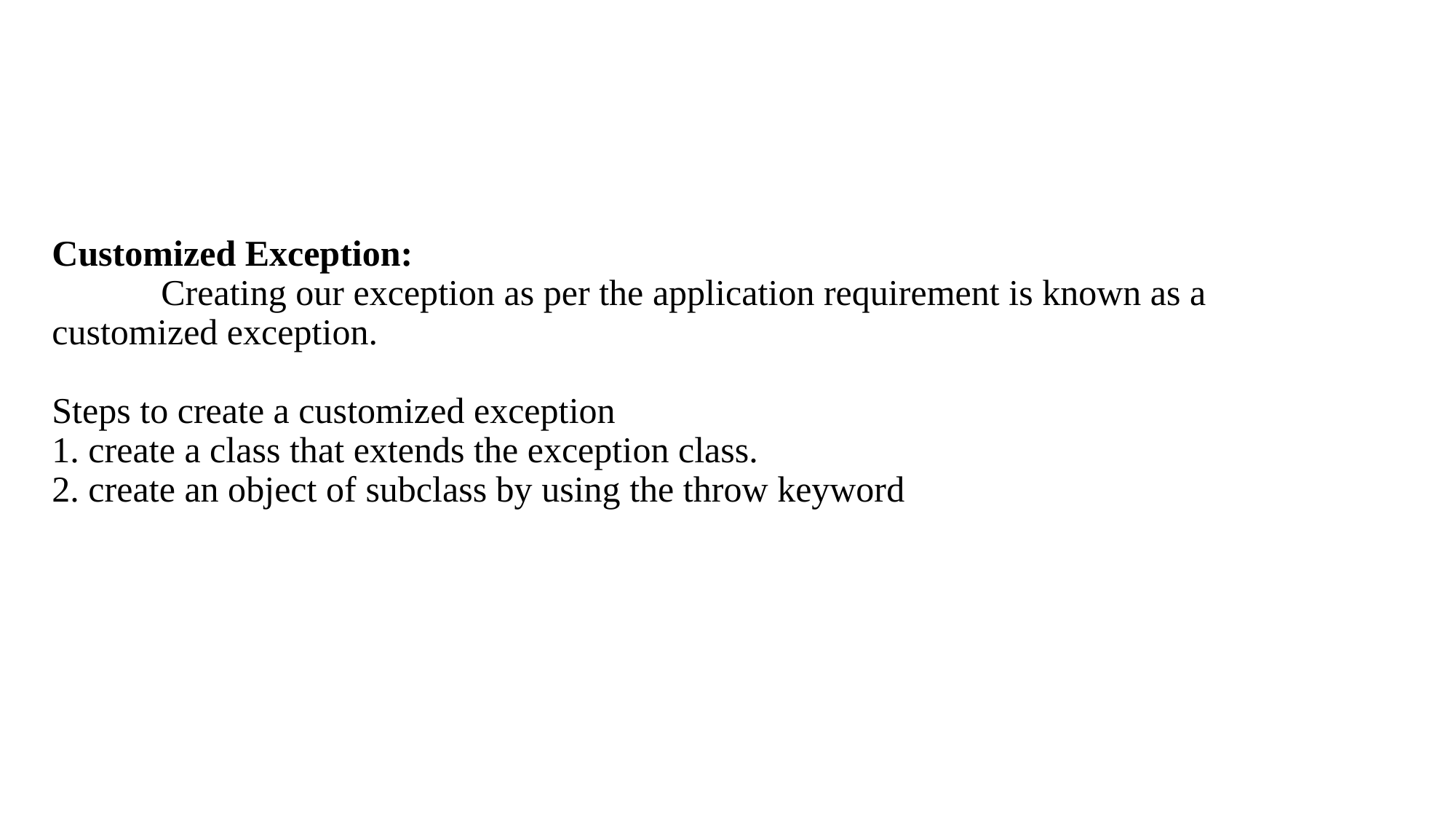

# Customized Exception: Creating our exception as per the application requirement is known as a customized exception. Steps to create a customized exception 1. create a class that extends the exception class. 2. create an object of subclass by using the throw keyword